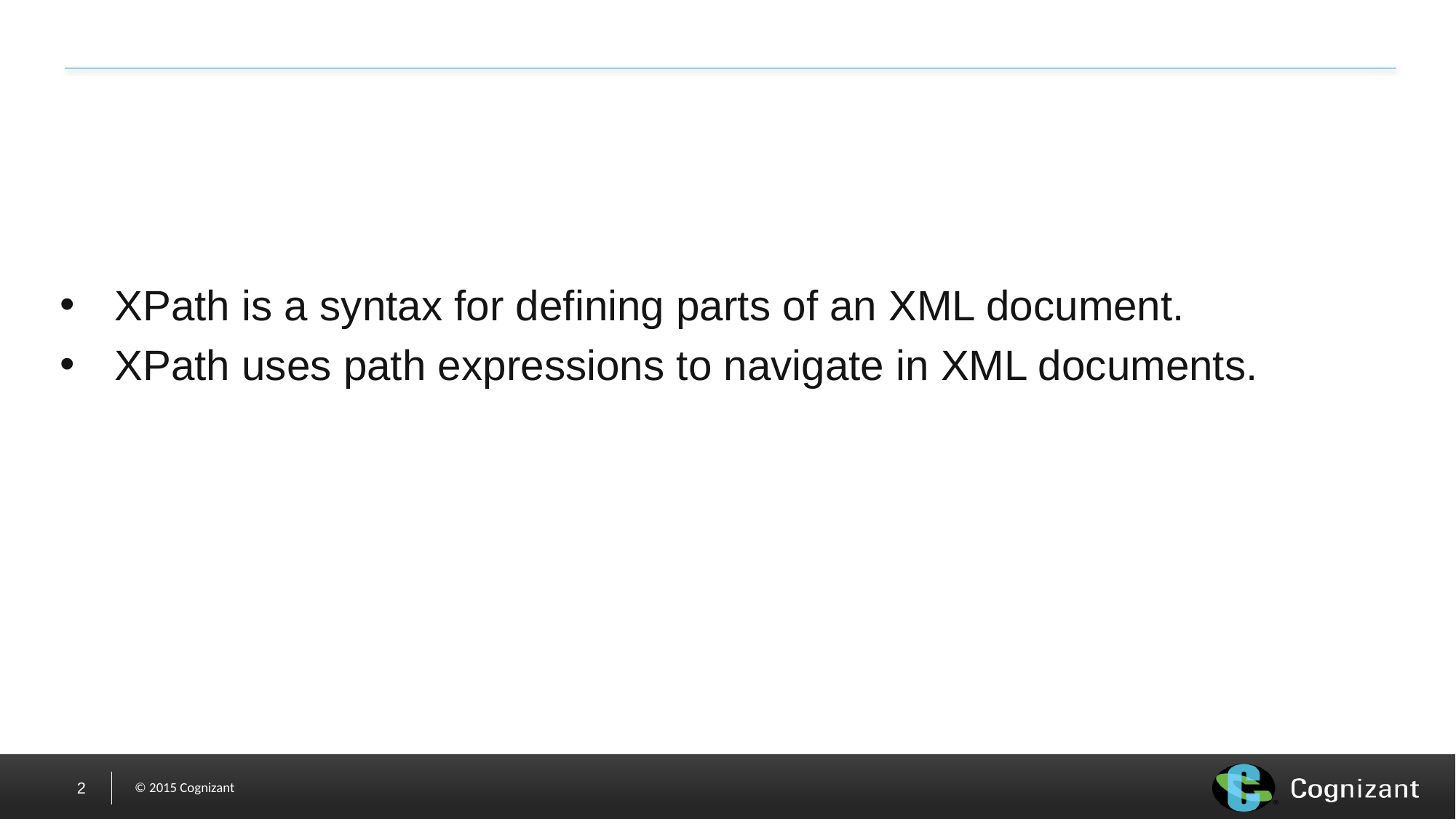

XPath is a syntax for defining parts of an XML document.
XPath uses path expressions to navigate in XML documents.
2